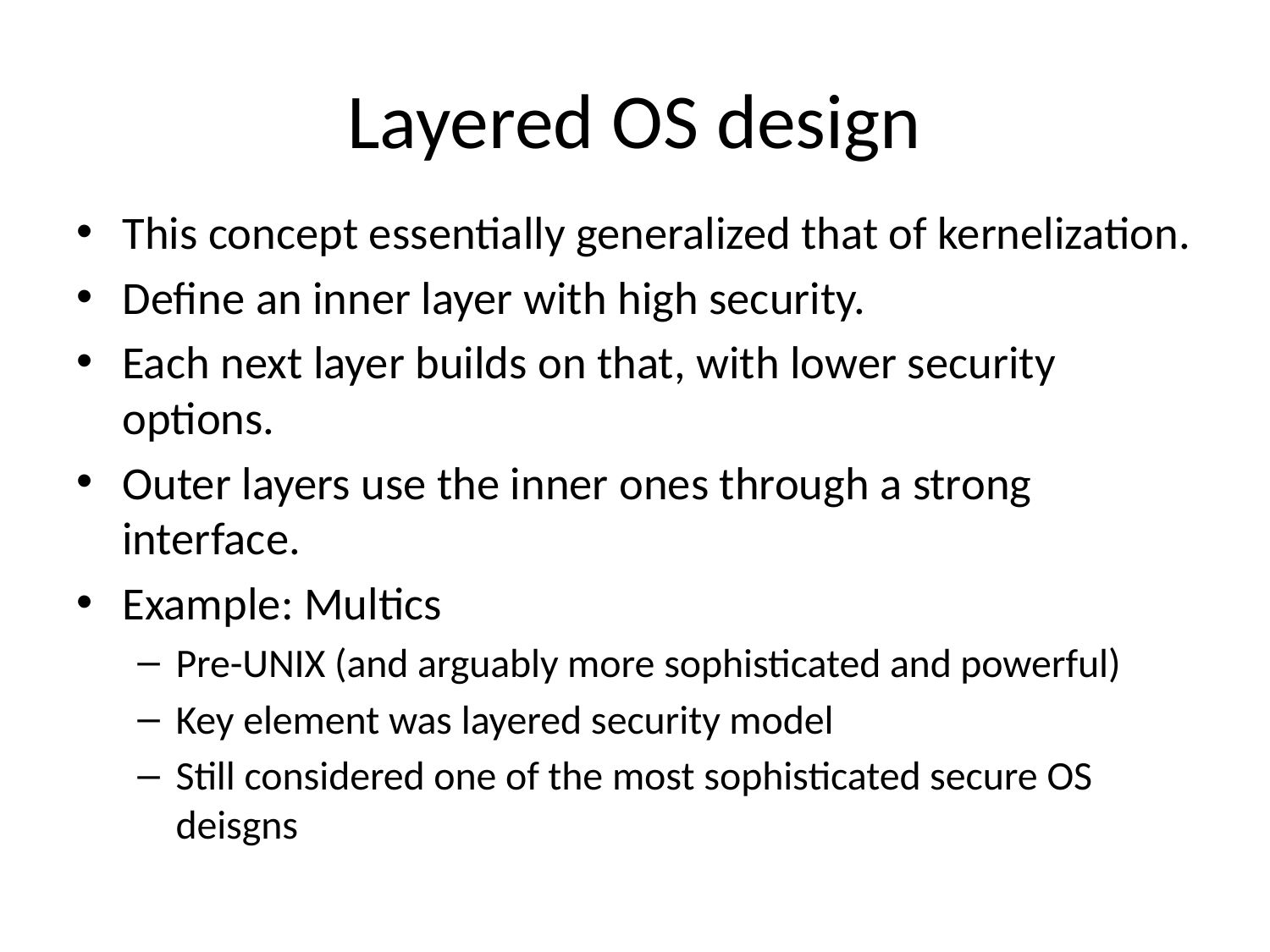

# Layered OS design
This concept essentially generalized that of kernelization.
Define an inner layer with high security.
Each next layer builds on that, with lower security options.
Outer layers use the inner ones through a strong interface.
Example: Multics
Pre-UNIX (and arguably more sophisticated and powerful)
Key element was layered security model
Still considered one of the most sophisticated secure OS deisgns